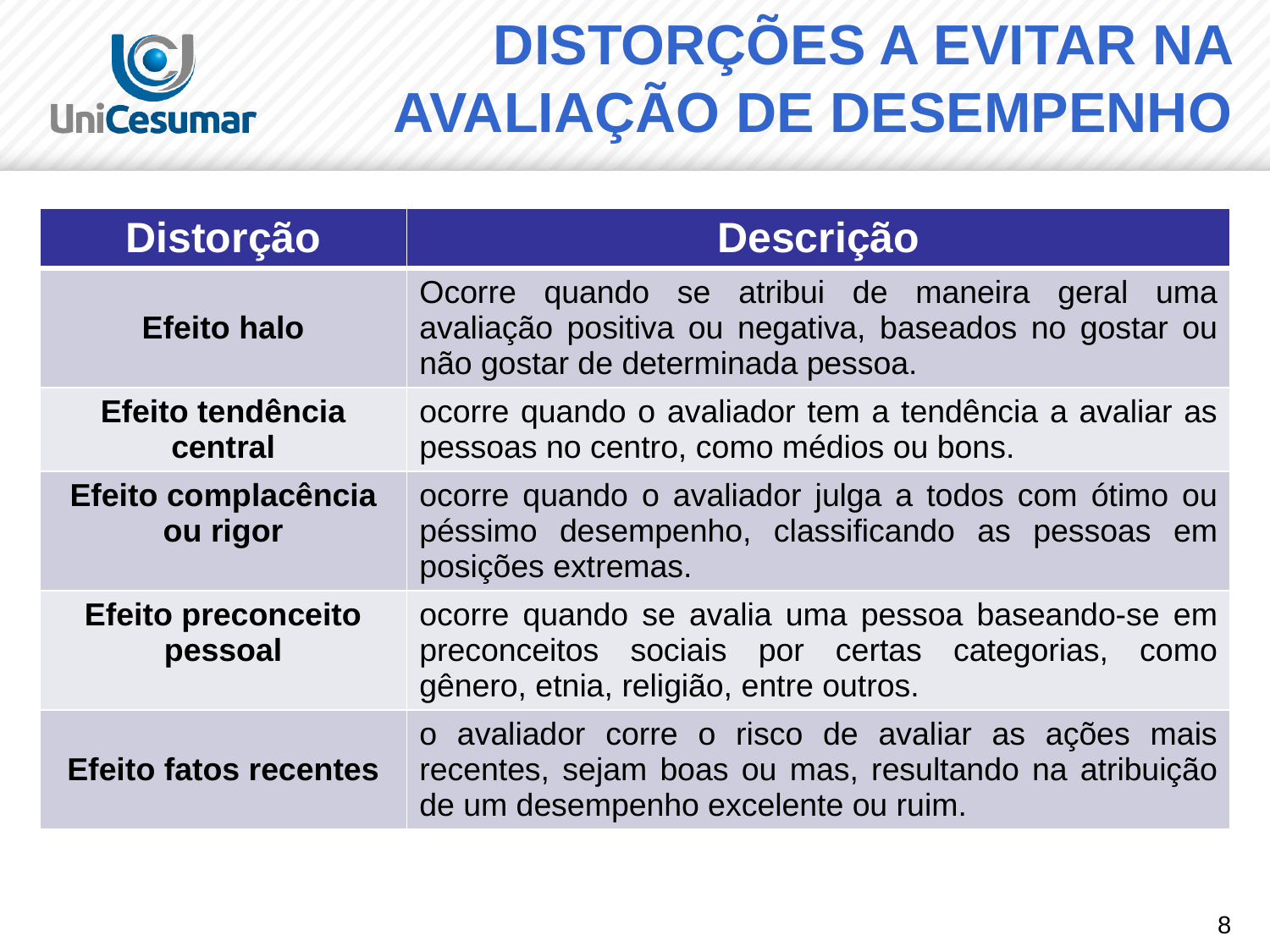

# DISTORÇÕES A EVITAR NA AVALIAÇÃO DE DESEMPENHO
| Distorção | Descrição |
| --- | --- |
| Efeito halo | Ocorre quando se atribui de maneira geral uma avaliação positiva ou negativa, baseados no gostar ou não gostar de determinada pessoa. |
| Efeito tendência central | ocorre quando o avaliador tem a tendência a avaliar as pessoas no centro, como médios ou bons. |
| Efeito complacência ou rigor | ocorre quando o avaliador julga a todos com ótimo ou péssimo desempenho, classificando as pessoas em posições extremas. |
| Efeito preconceito pessoal | ocorre quando se avalia uma pessoa baseando-se em preconceitos sociais por certas categorias, como gênero, etnia, religião, entre outros. |
| Efeito fatos recentes | o avaliador corre o risco de avaliar as ações mais recentes, sejam boas ou mas, resultando na atribuição de um desempenho excelente ou ruim. |